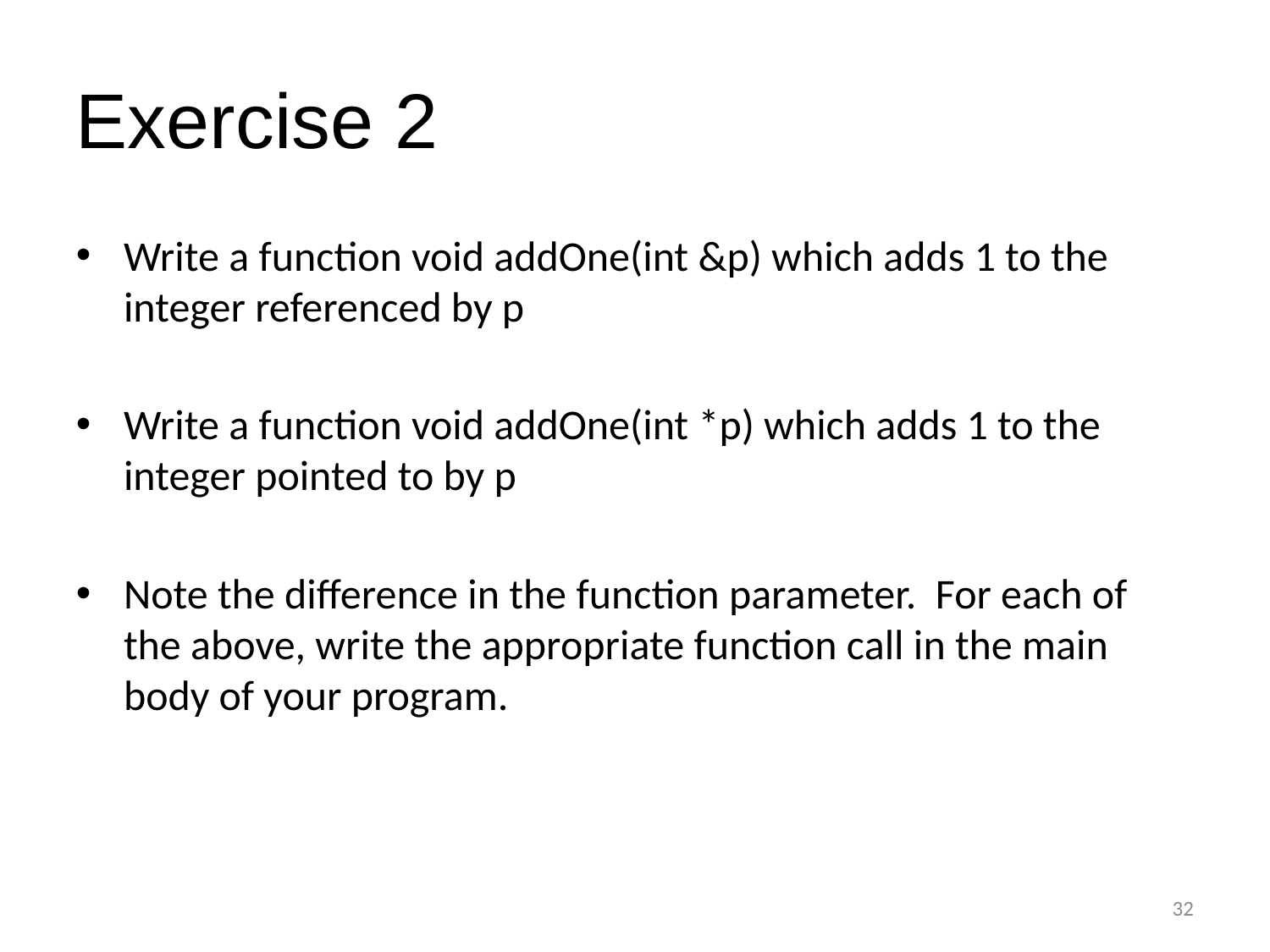

Exercise 2
Write a function void addOne(int &p) which adds 1 to the integer referenced by p

Write a function void addOne(int *p) which adds 1 to the integer pointed to by p

Note the difference in the function parameter.  For each of the above, write the appropriate function call in the main body of your program.

32